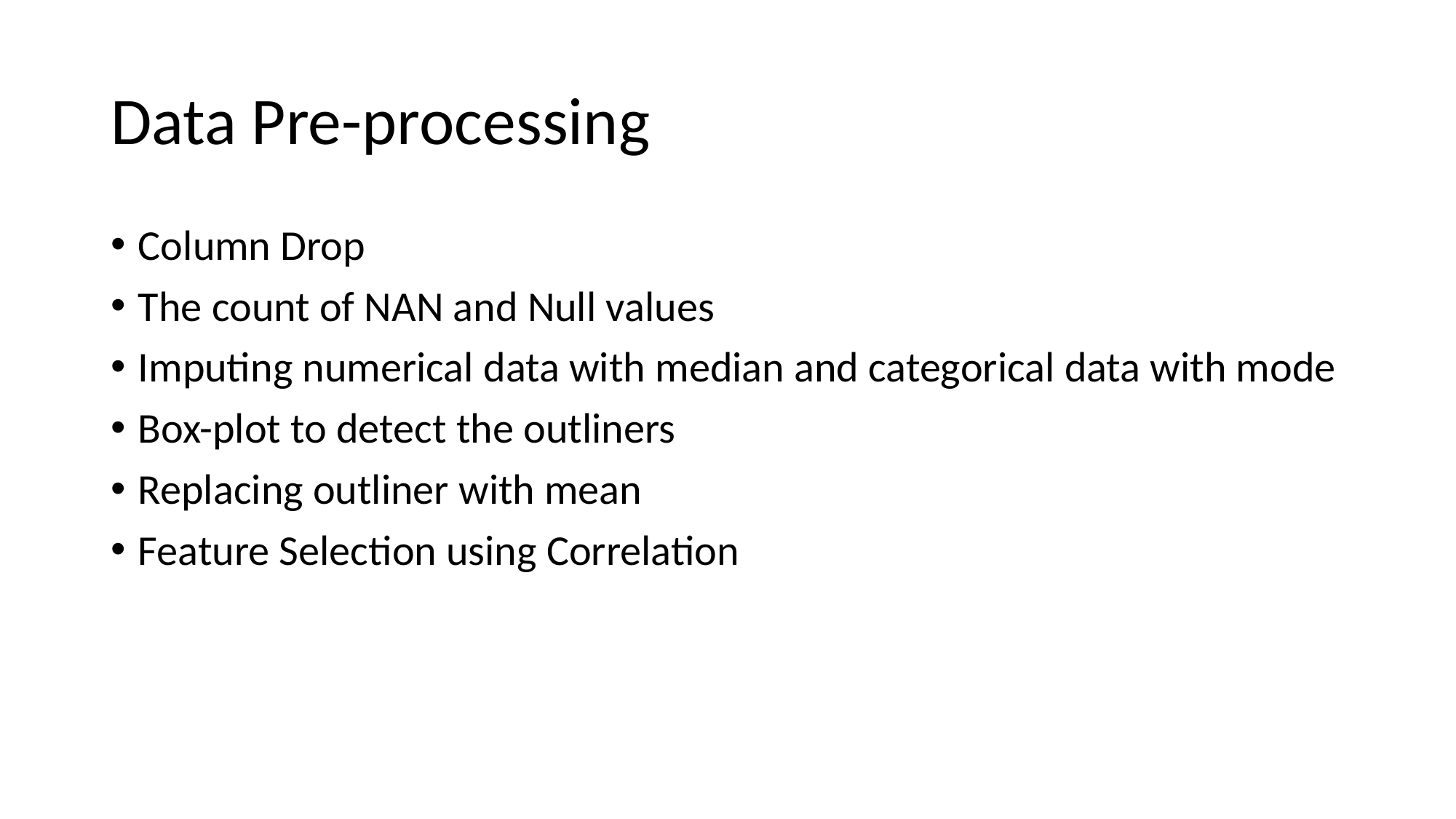

# Data Pre-processing
Column Drop
The count of NAN and Null values
Imputing numerical data with median and categorical data with mode
Box-plot to detect the outliners
Replacing outliner with mean
Feature Selection using Correlation